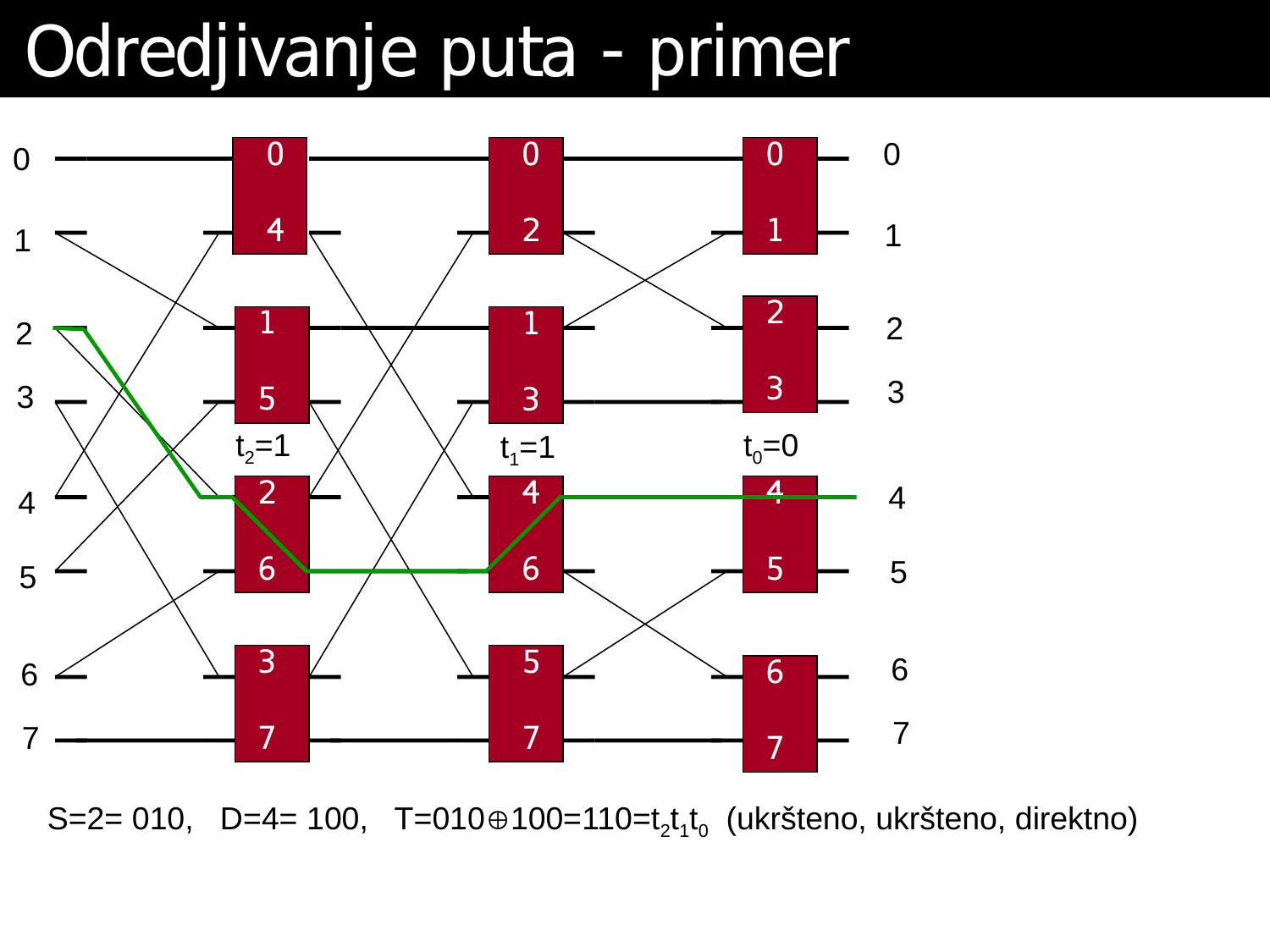

# Odredjivanje puta - primer
0

4
0

2
0

1
0
0

1
1
2

3
1

5
1

3

2
2

3
3

t2=1
t0=0
t1=1
2

6
4

6
4

5
4
4

5
5

3

7
5

7
6

6

7
6

7
7

S=2= 010,   D=4= 100,   T=010⊕100=110=t2t1t0  (ukršteno, ukršteno, direktno)